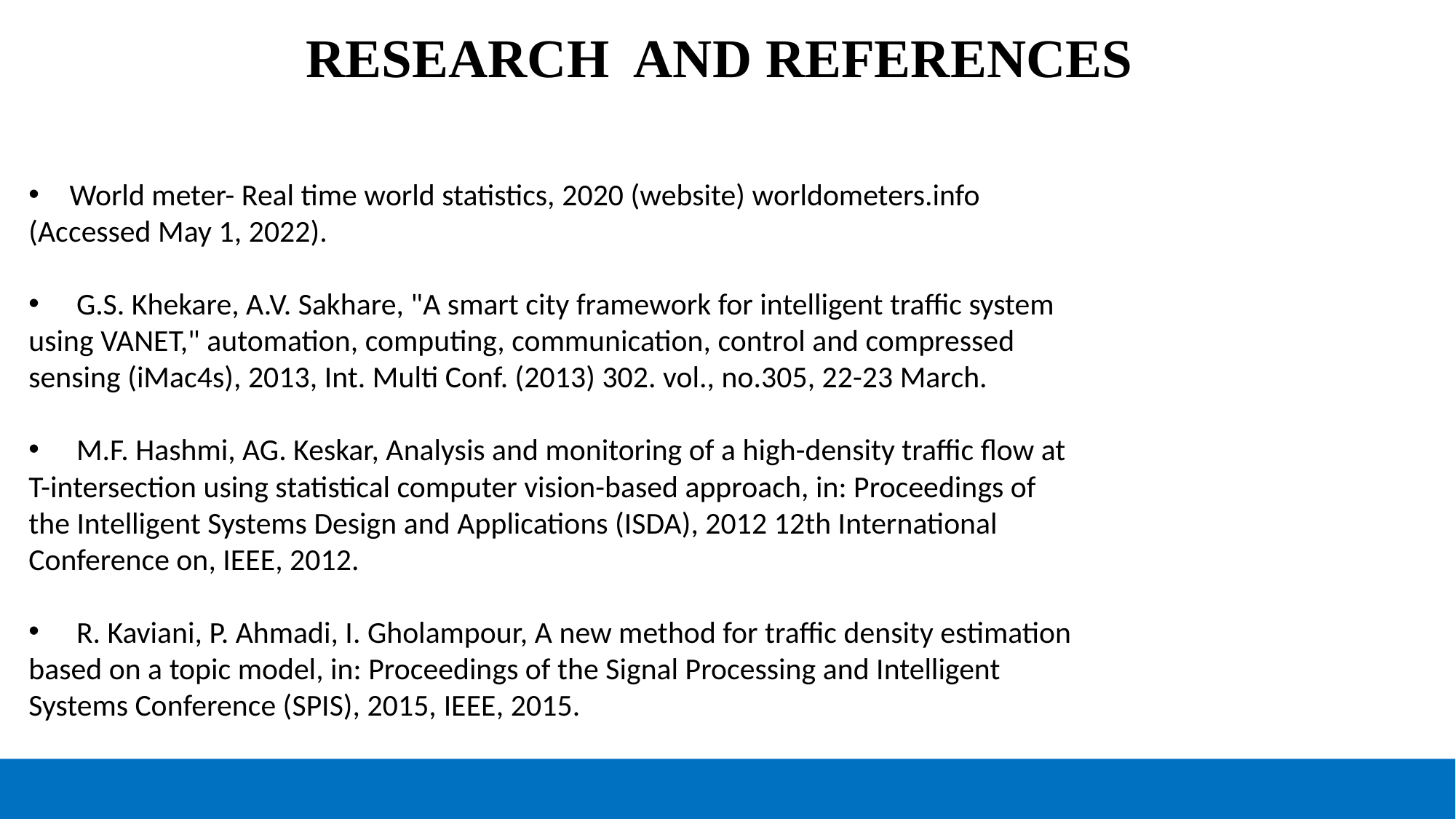

# RESEARCH  AND REFERENCES

World meter- Real time world statistics, 2020 (website) worldometers.info
(Accessed May 1, 2022).

 G.S. Khekare, A.V. Sakhare, "A smart city framework for intelligent traffic system
using VANET," automation, computing, communication, control and compressed
sensing (iMac4s), 2013, Int. Multi Conf. (2013) 302. vol., no.305, 22-23 March.

 M.F. Hashmi, AG. Keskar, Analysis and monitoring of a high-density traffic flow at
T-intersection using statistical computer vision-based approach, in: Proceedings of
the Intelligent Systems Design and Applications (ISDA), 2012 12th International
Conference on, IEEE, 2012.

 R. Kaviani, P. Ahmadi, I. Gholampour, A new method for traffic density estimation
based on a topic model, in: Proceedings of the Signal Processing and Intelligent
Systems Conference (SPIS), 2015, IEEE, 2015.

@SIH Idea submission- Template
9